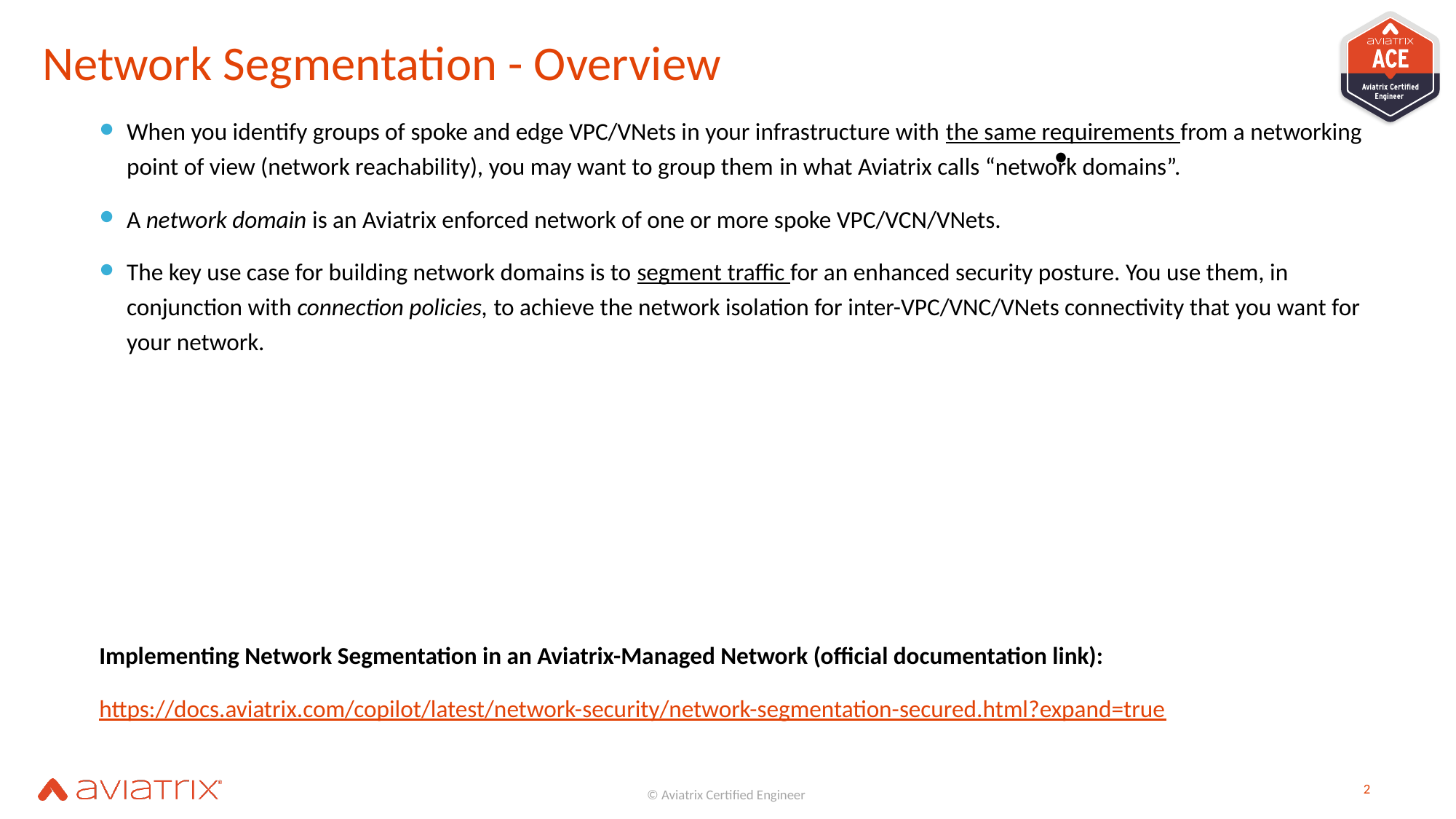

# Network Segmentation - Overview
When you identify groups of spoke and edge VPC/VNets in your infrastructure with the same requirements from a networking point of view (network reachability), you may want to group them in what Aviatrix calls “network domains”.
A network domain is an Aviatrix enforced network of one or more spoke VPC/VCN/VNets.
The key use case for building network domains is to segment traffic for an enhanced security posture. You use them, in conjunction with connection policies, to achieve the network isolation for inter-VPC/VNC/VNets connectivity that you want for your network.

Implementing Network Segmentation in an Aviatrix-Managed Network (official documentation link):
https://docs.aviatrix.com/copilot/latest/network-security/network-segmentation-secured.html?expand=true
2
2
© Aviatrix Certified Engineer